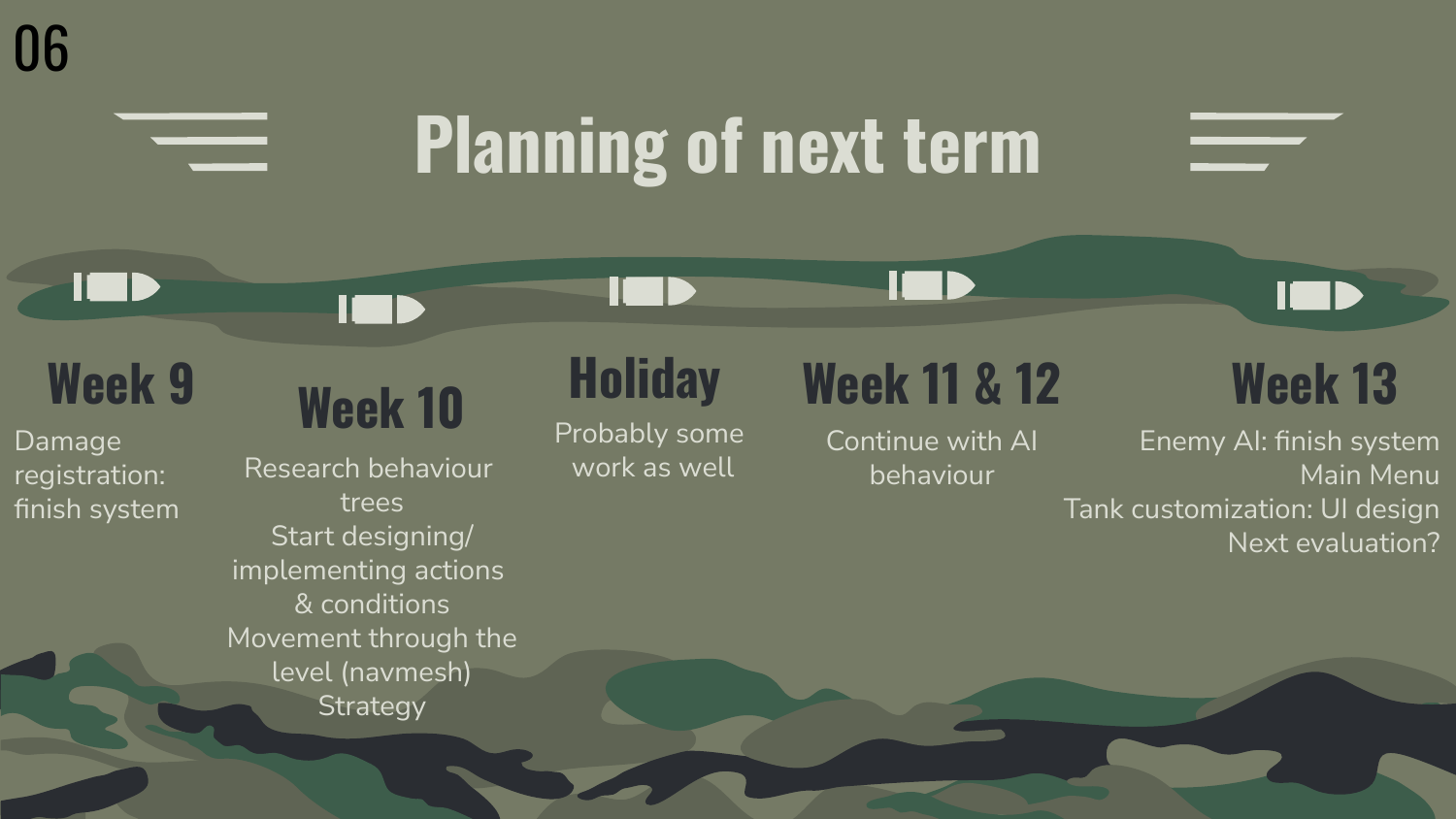

06
# Planning of next term

Holiday
Week 11 & 12
Week 9
Week 13
Week 10
Probably some
work as well
Continue with AI behaviour
Enemy AI: finish system
Main Menu
Tank customization: UI design
Next evaluation?
Damage registration:
finish system
Research behaviour
trees
Start designing/
implementing actions
& conditions
Movement through the level (navmesh)
Strategy